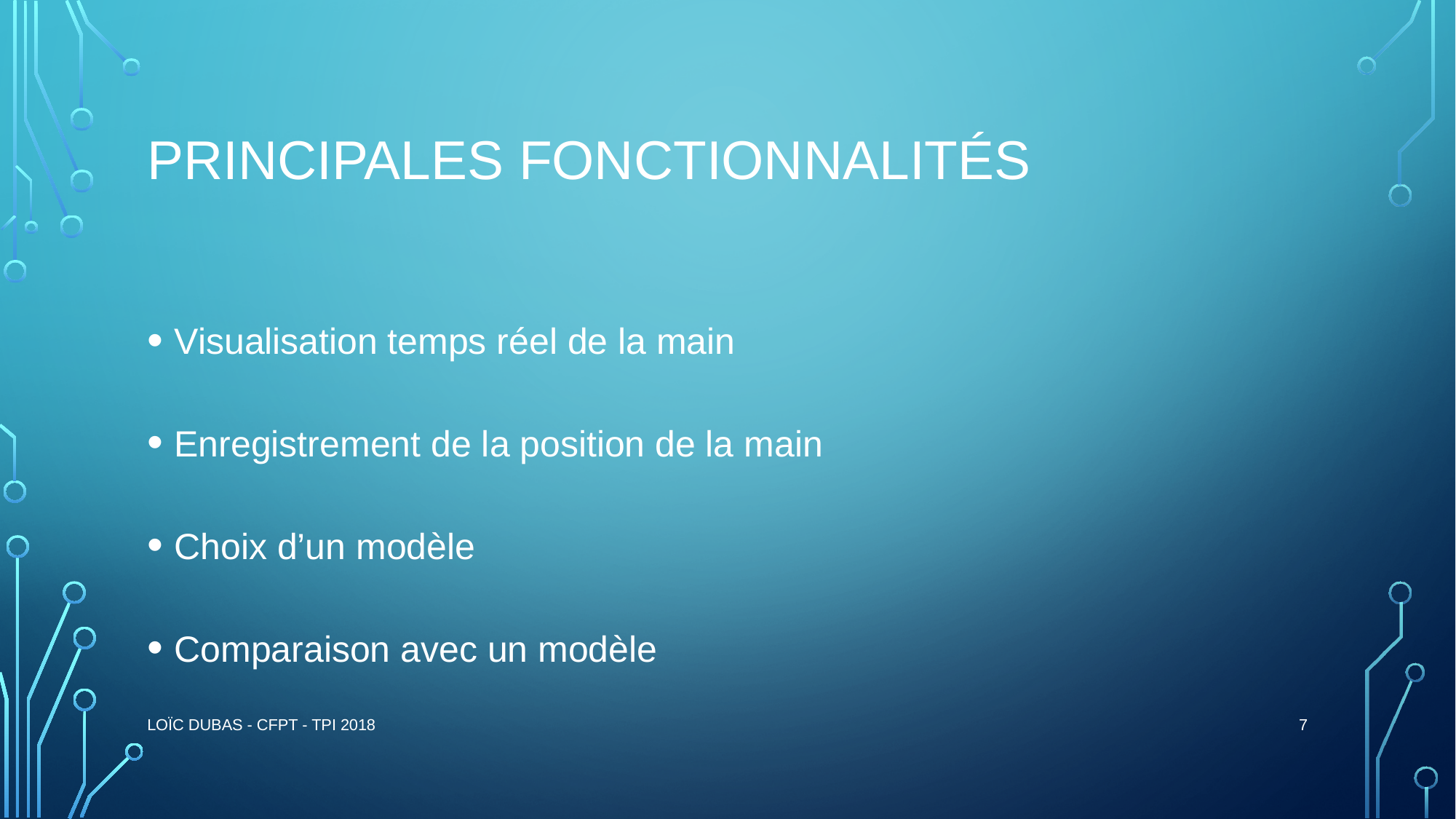

# Principales fonctionnalités
Visualisation temps réel de la main
Enregistrement de la position de la main
Choix d’un modèle
Comparaison avec un modèle

7
Loïc Dubas - CFPT - TPI 2018